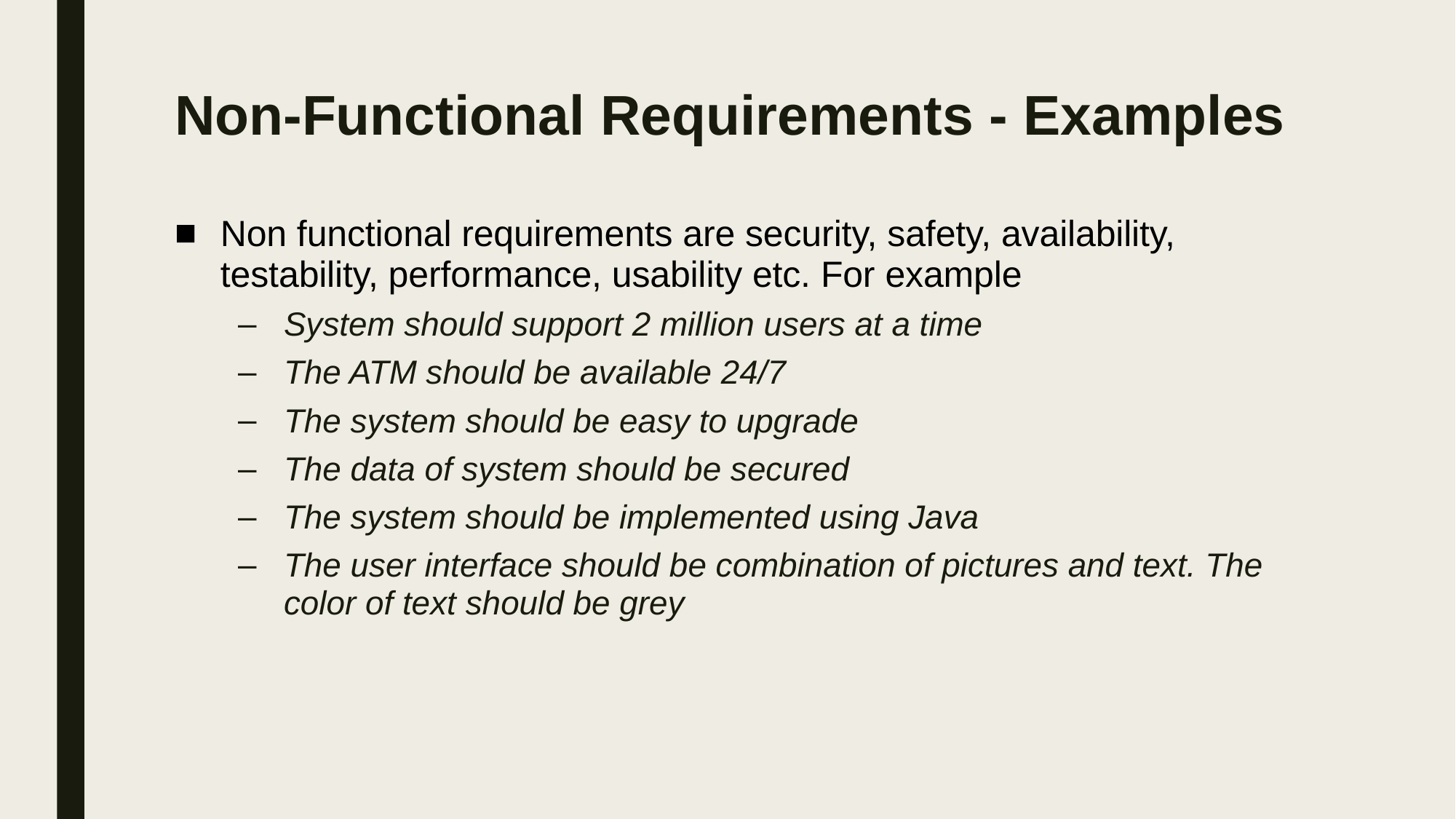

# Non-Functional Requirements - Examples
Non functional requirements are security, safety, availability, testability, performance, usability etc. For example
System should support 2 million users at a time
The ATM should be available 24/7
The system should be easy to upgrade
The data of system should be secured
The system should be implemented using Java
The user interface should be combination of pictures and text. The color of text should be grey